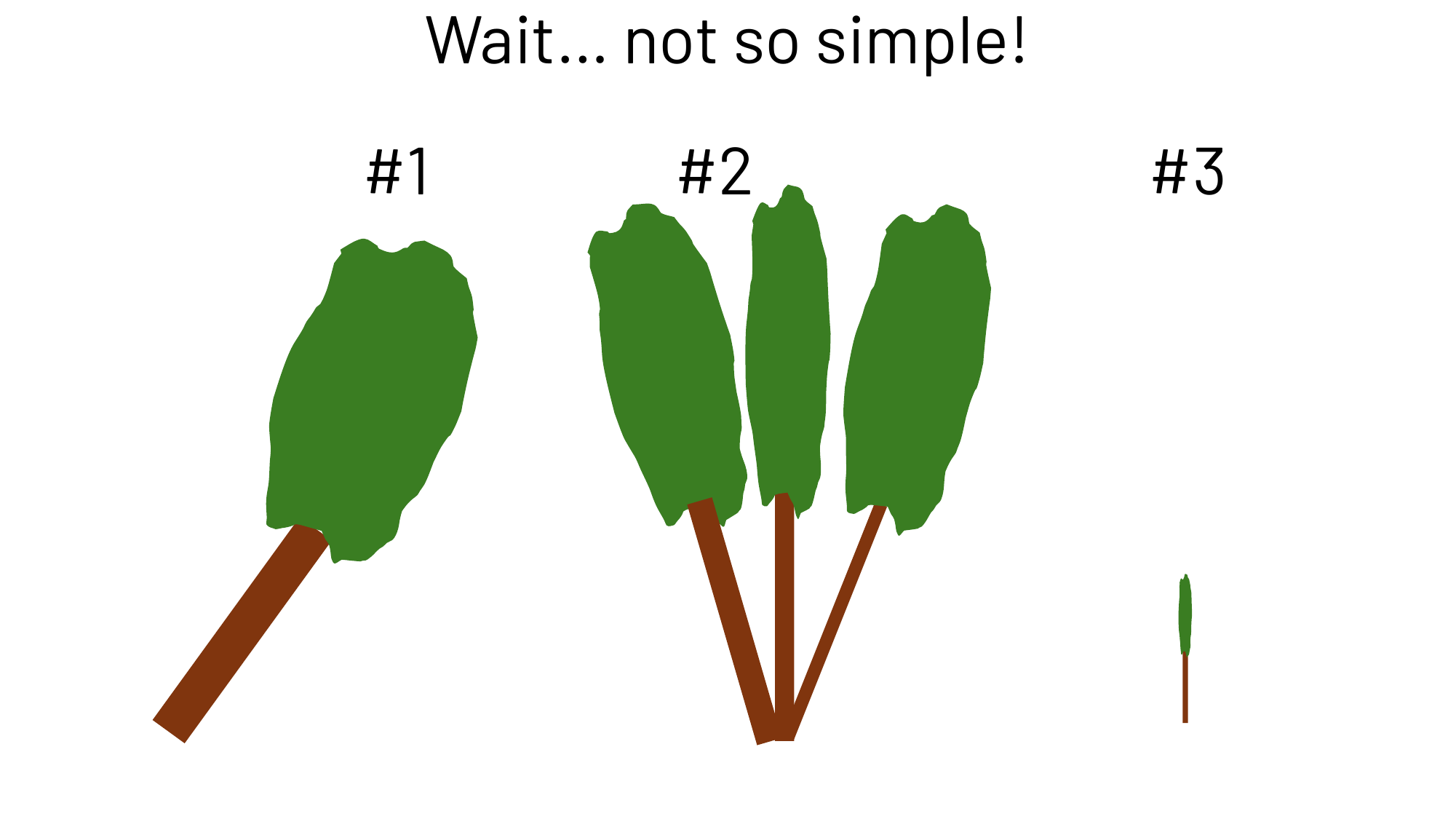

# Wait… not so simple!

#1
#2
#3

Palm